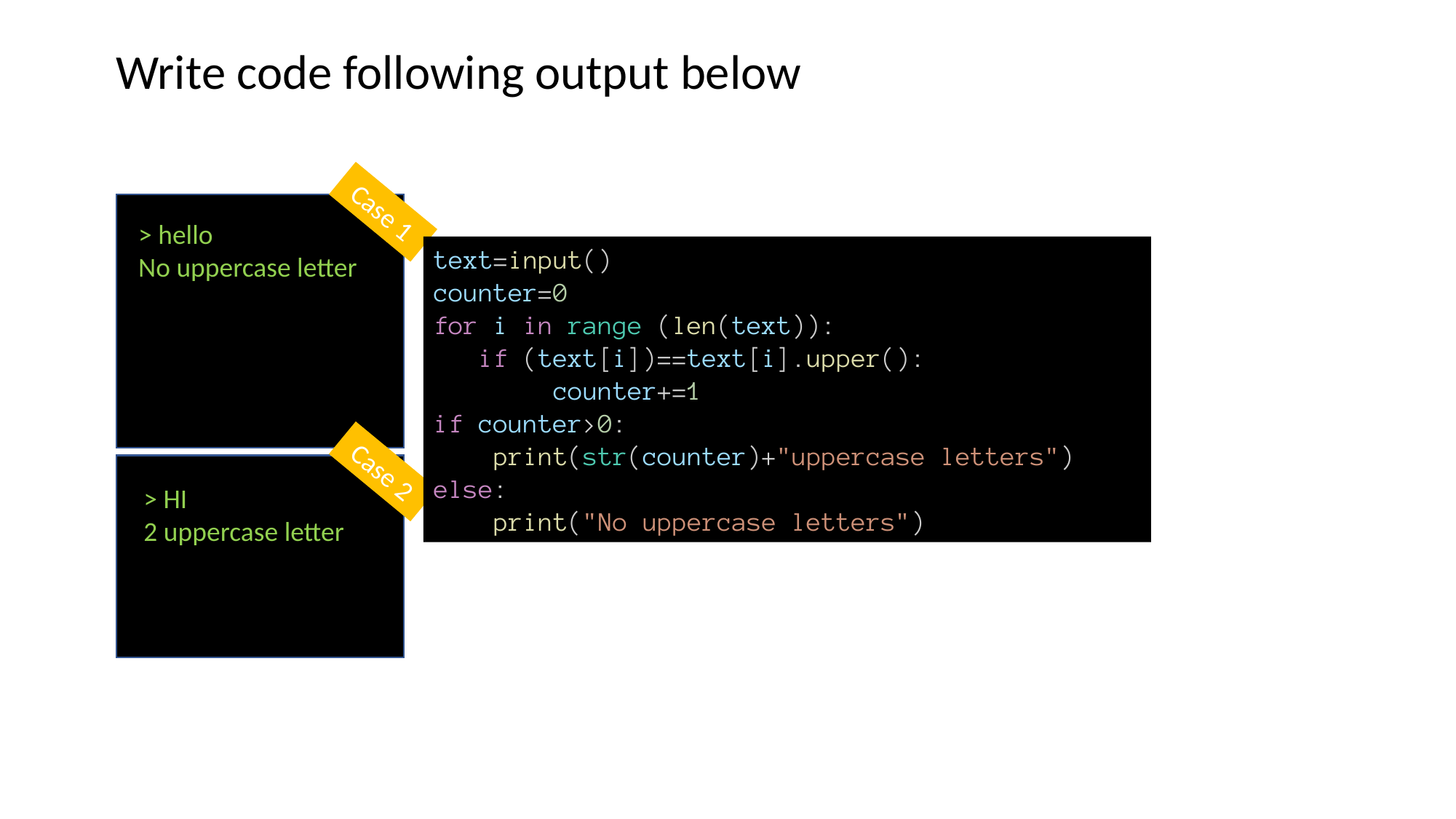

Write code following output below
Case 1

> hello
No uppercase letter
text=input()
counter=0
for i in range (len(text)):
   if (text[i])==text[i].upper():
        counter+=1
if counter>0:
    print(str(counter)+"uppercase letters")
else:
    print("No uppercase letters")
Case 2

> HI
2 uppercase letter